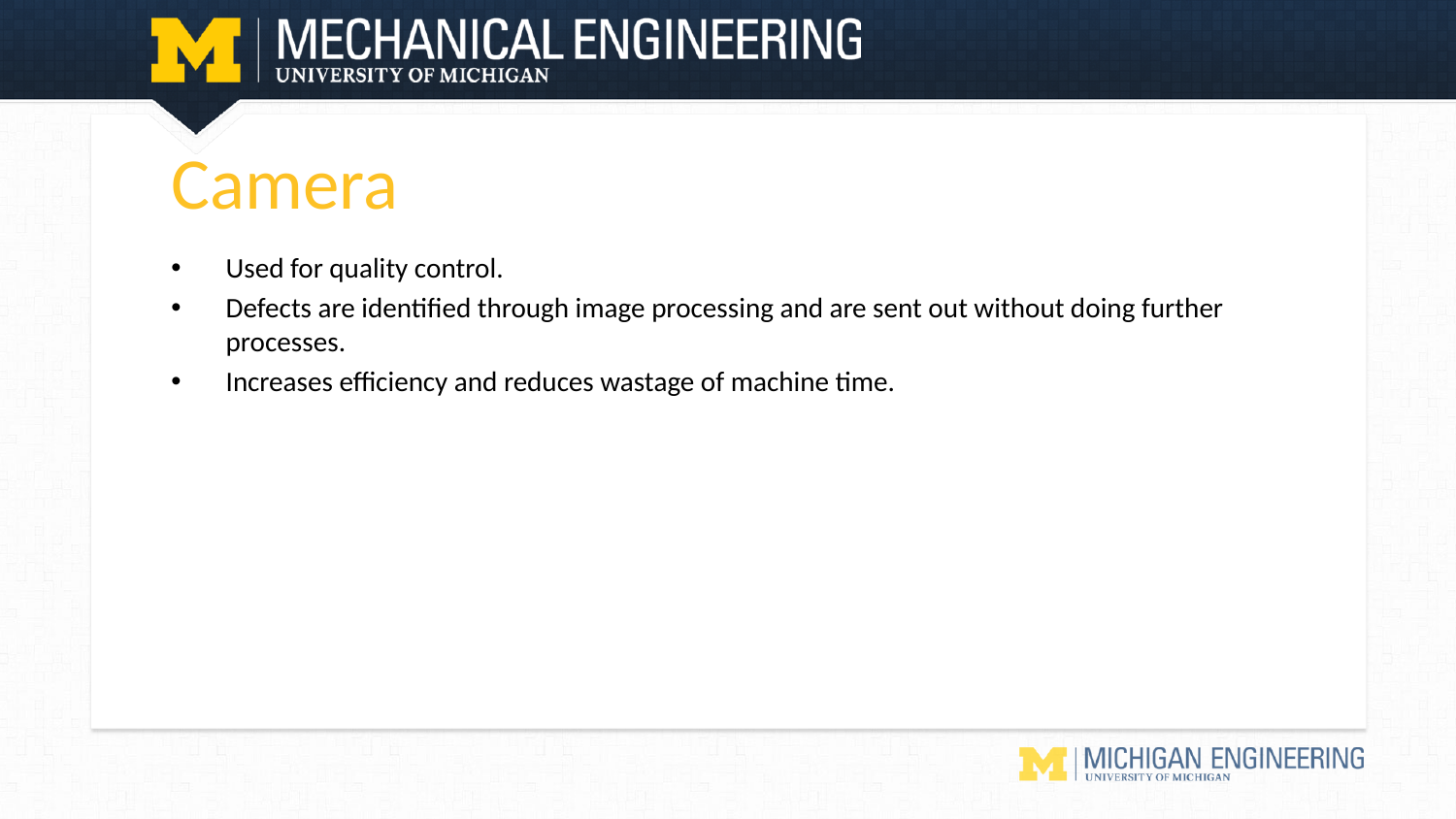

# Camera
Used for quality control.
Defects are identified through image processing and are sent out without doing further processes.
Increases efficiency and reduces wastage of machine time.